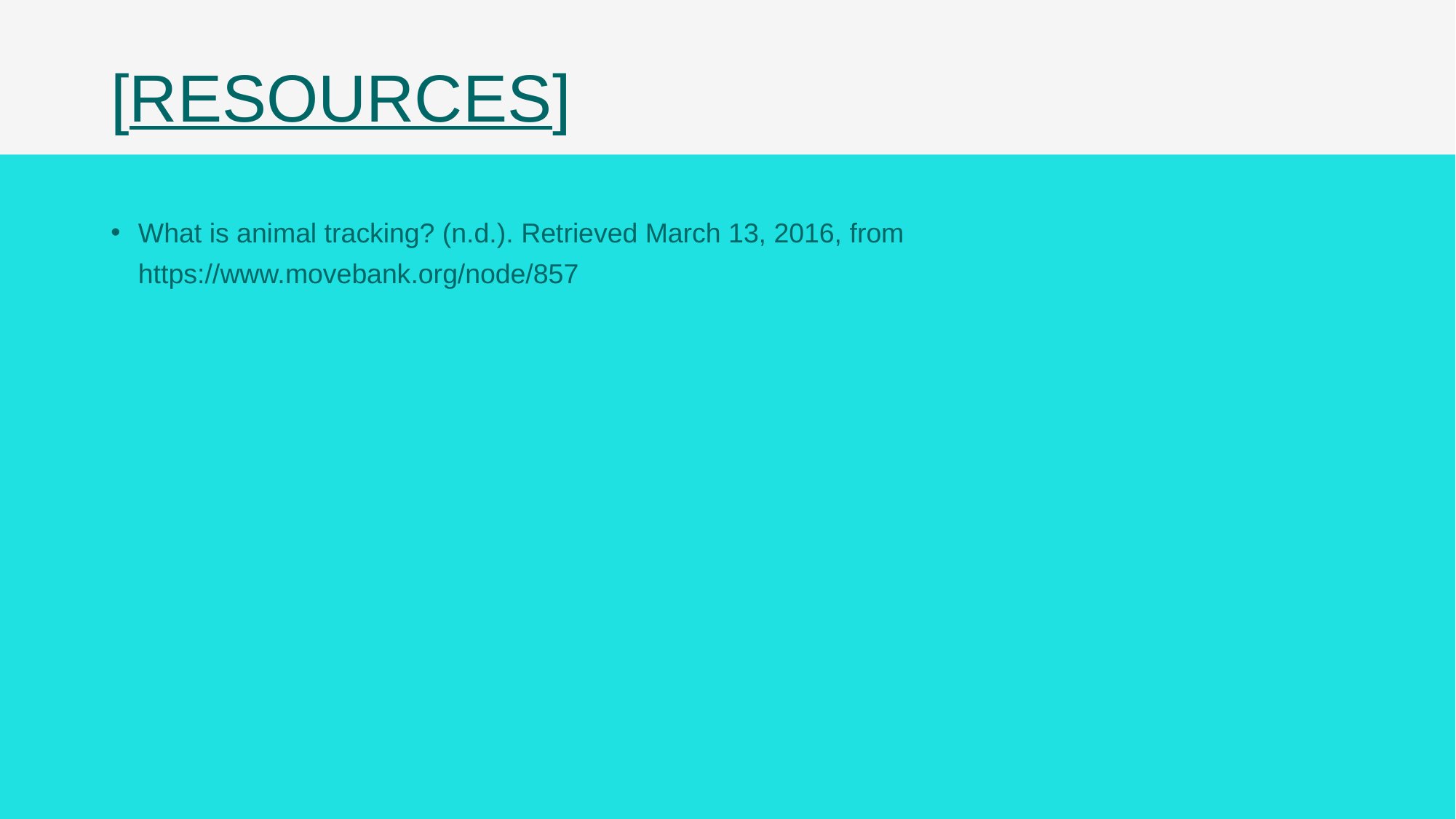

# [RESOURCES]

What is animal tracking? (n.d.). Retrieved March 13, 2016, from https://www.movebank.org/node/857